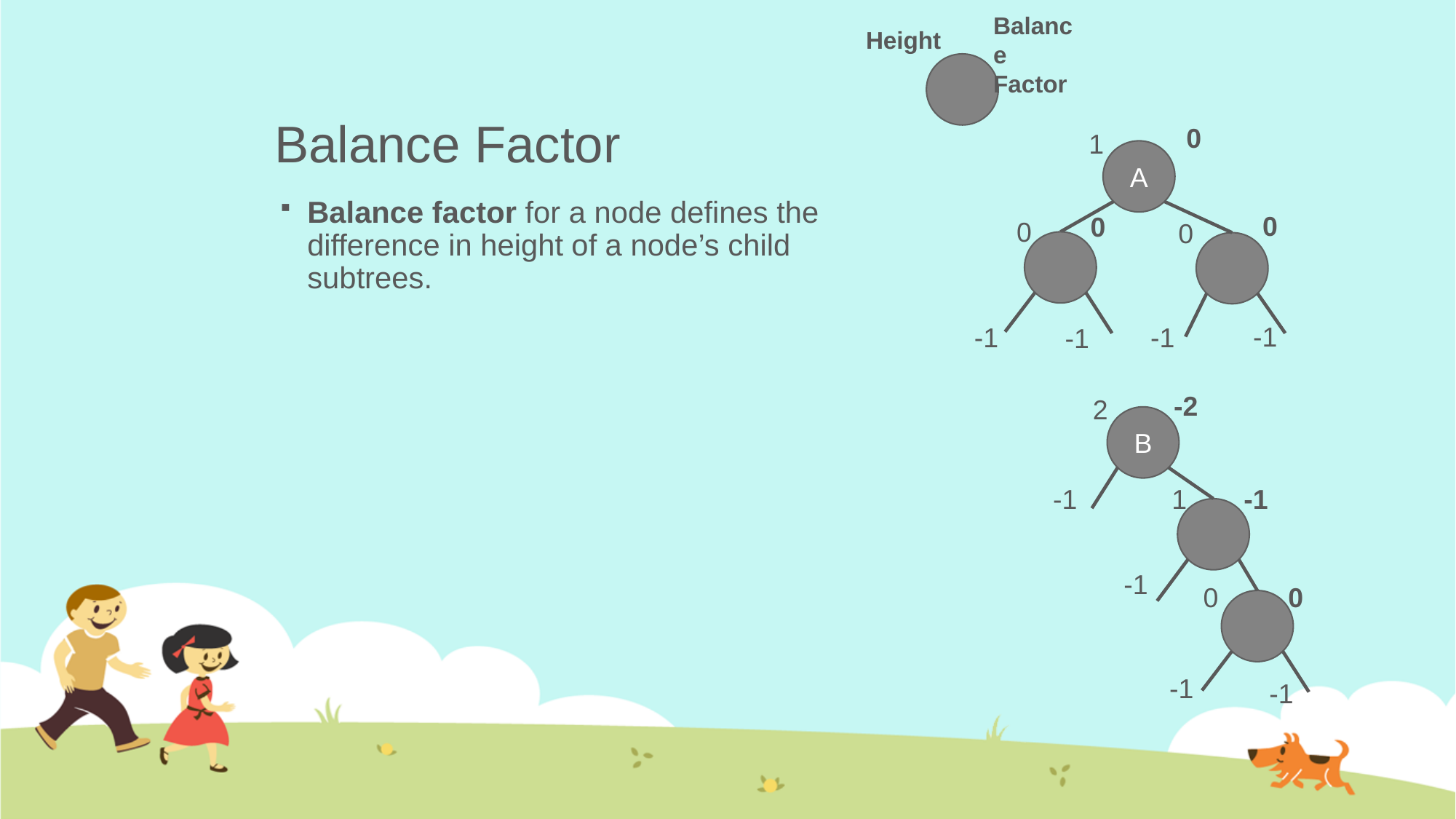

Balance Factor
Height
# Balance Factor

0
1
A
Balance factor for a node defines the difference in height of a node’s child subtrees.

0
0
0
0

-1
-1
-1
-1
-2
2
B
-1
-1
1

-1
0
0

-1
-1